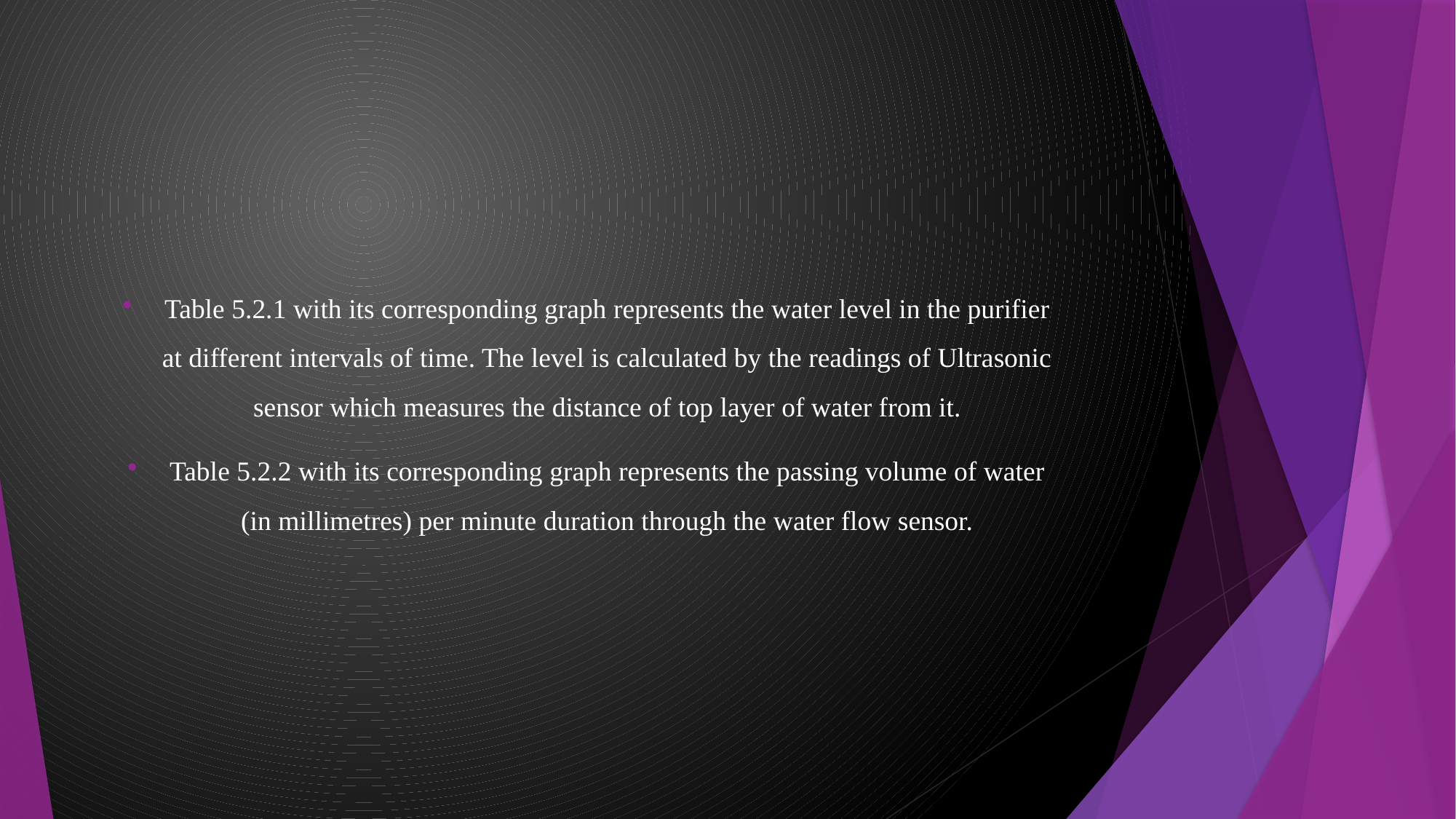

Table 5.2.1 with its corresponding graph represents the water level in the purifier at different intervals of time. The level is calculated by the readings of Ultrasonic sensor which measures the distance of top layer of water from it.
Table 5.2.2 with its corresponding graph represents the passing volume of water (in millimetres) per minute duration through the water flow sensor.